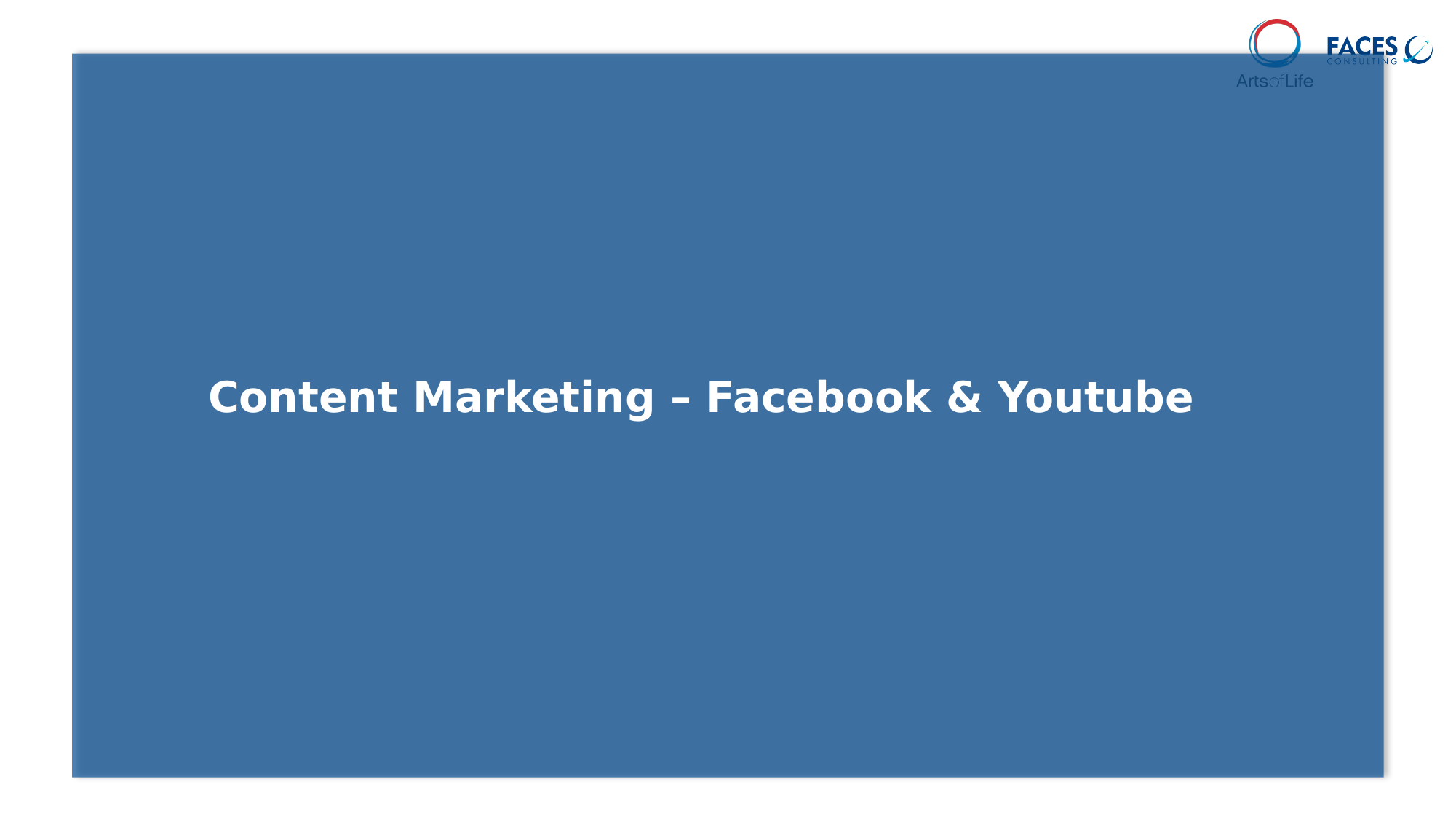

# Content Marketing – Facebook & Youtube